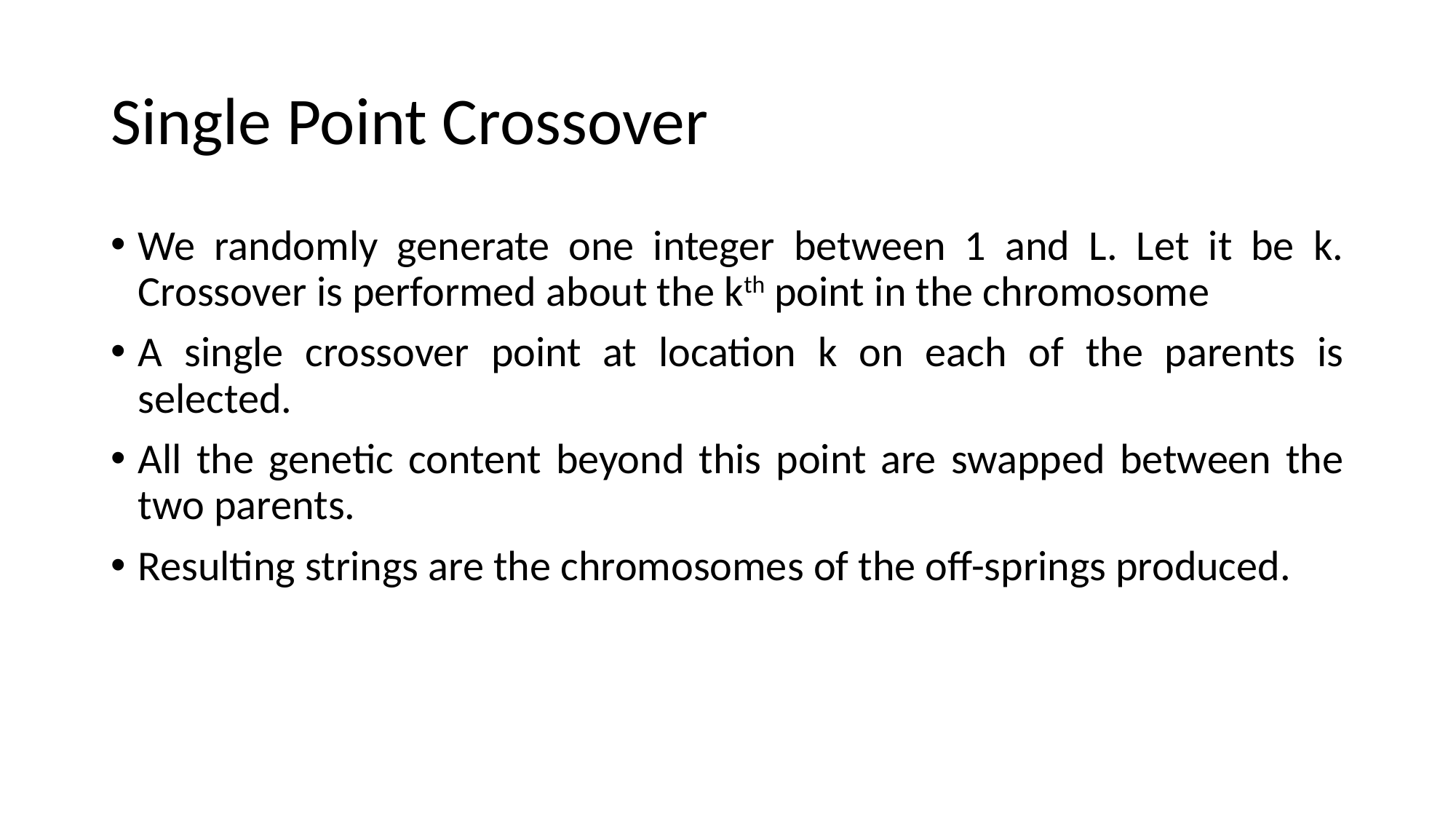

# Single Point Crossover
We randomly generate one integer between 1 and L. Let it be k. Crossover is performed about the kth point in the chromosome
A single crossover point at location k on each of the parents is selected.
All the genetic content beyond this point are swapped between the two parents.
Resulting strings are the chromosomes of the off-springs produced.